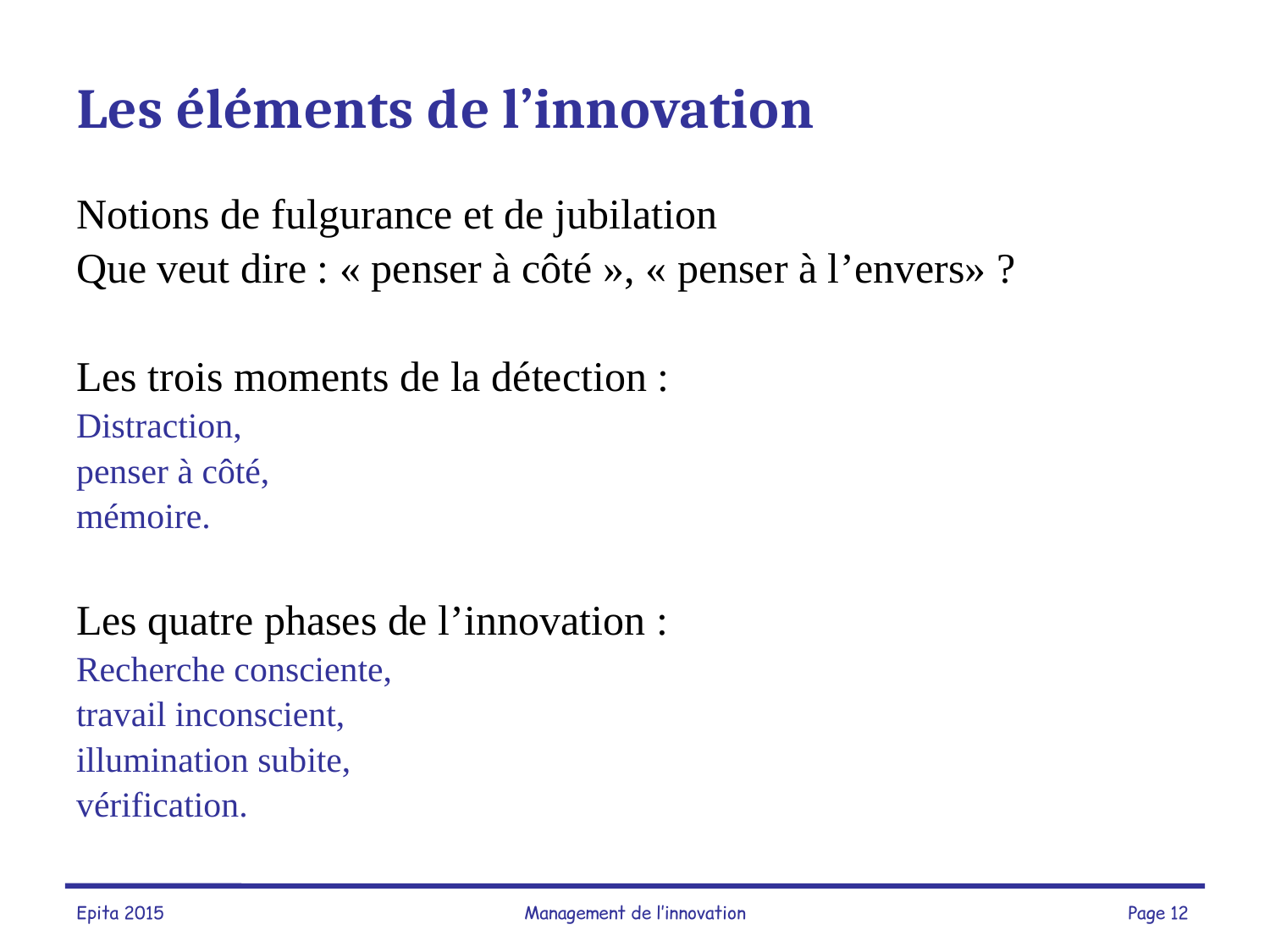

# Les éléments de l’innovation
Notions de fulgurance et de jubilation
Que veut dire : « penser à côté », « penser à l’envers» ?

Les trois moments de la détection :
Distraction,
penser à côté,
mémoire.

Les quatre phases de l’innovation :
Recherche consciente,
travail inconscient,
illumination subite,
vérification.
Management de l’innovation